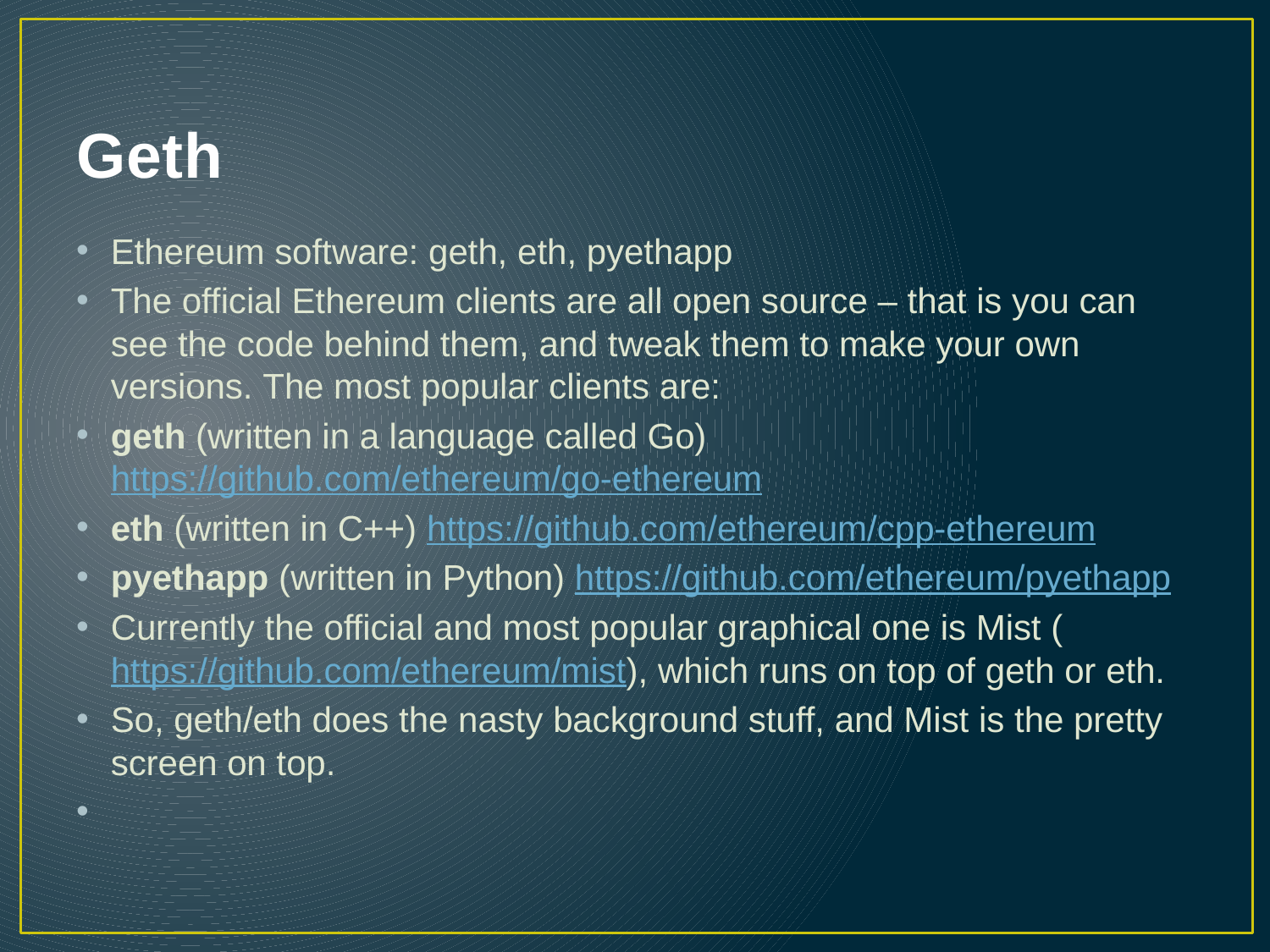

# Geth
Ethereum software: geth, eth, pyethapp
The official Ethereum clients are all open source – that is you can see the code behind them, and tweak them to make your own versions. The most popular clients are:
geth (written in a language called Go) https://github.com/ethereum/go-ethereum
eth (written in C++) https://github.com/ethereum/cpp-ethereum
pyethapp (written in Python) https://github.com/ethereum/pyethapp
Currently the official and most popular graphical one is Mist (https://github.com/ethereum/mist), which runs on top of geth or eth.
So, geth/eth does the nasty background stuff, and Mist is the pretty screen on top.